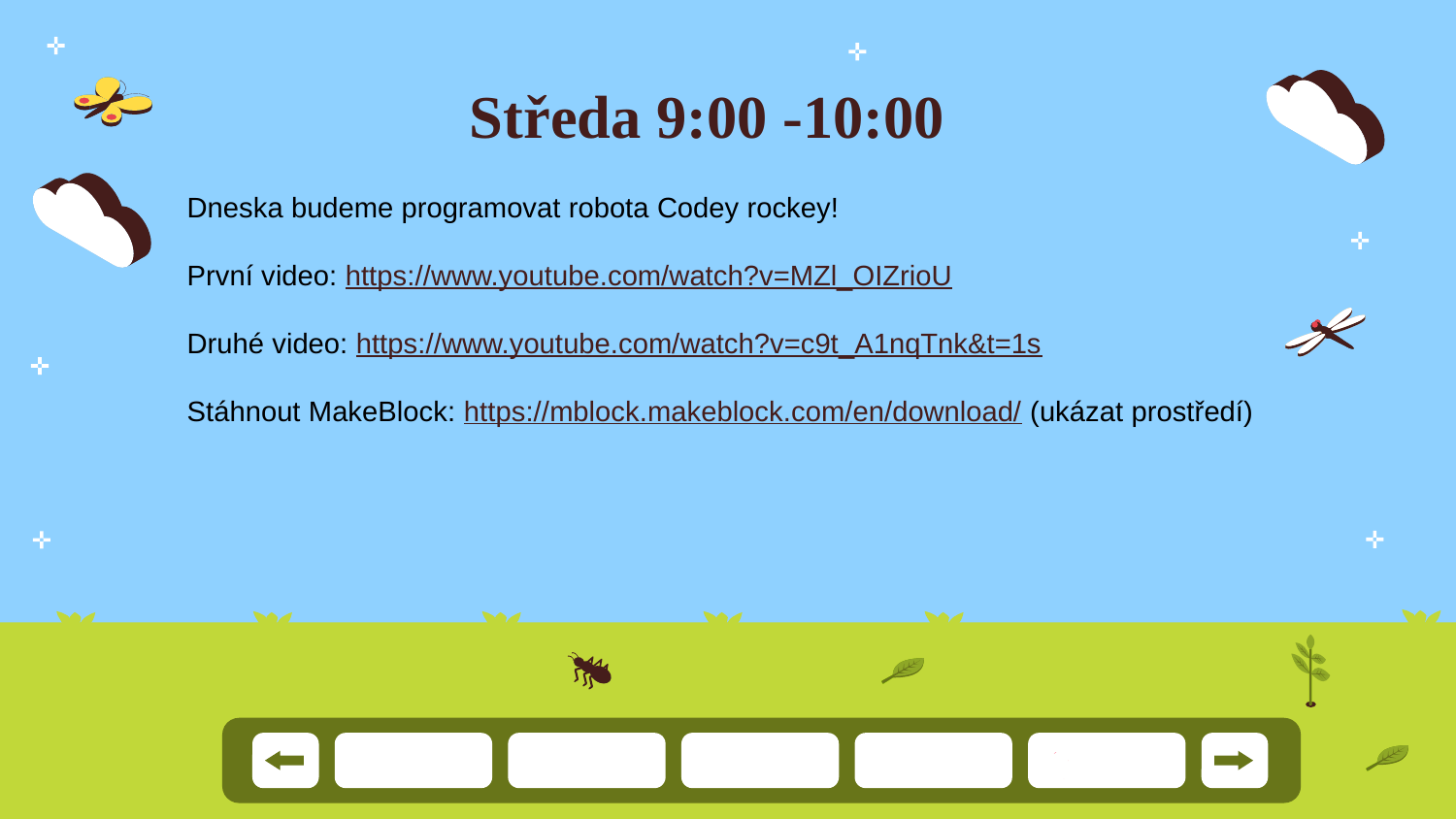

# Středa 9:00 -10:00

Dneska budeme programovat robota Codey rockey!

První video: https://www.youtube.com/watch?v=MZl_OIZrioU

Druhé video: https://www.youtube.com/watch?v=c9t_A1nqTnk&t=1s

Stáhnout MakeBlock: https://mblock.makeblock.com/en/download/ (ukázat prostředí)